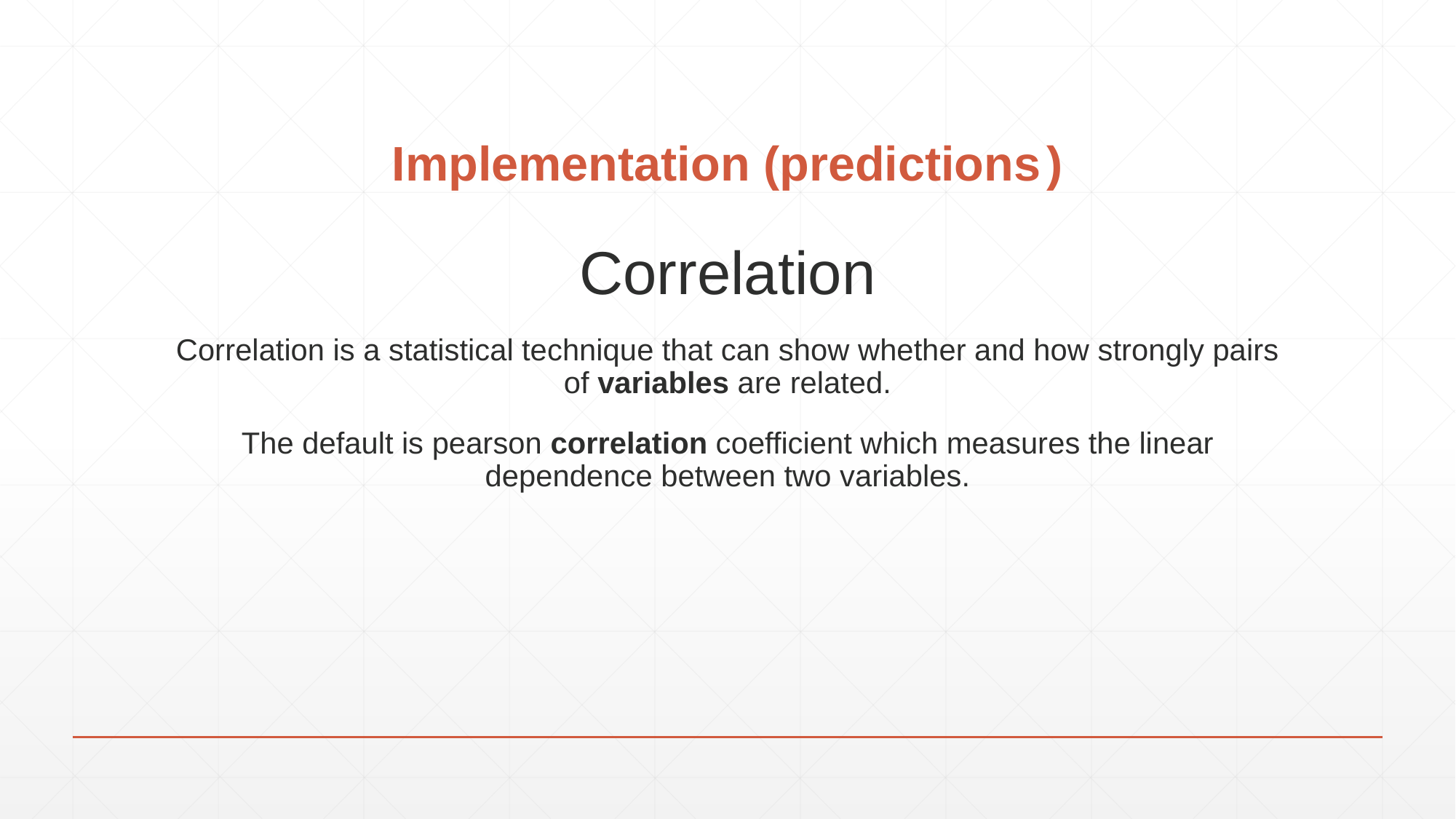

# Implementation (predictions	)
Correlation
Correlation is a statistical technique that can show whether and how strongly pairs of variables are related.
The default is pearson correlation coefficient which measures the linear dependence between two variables.